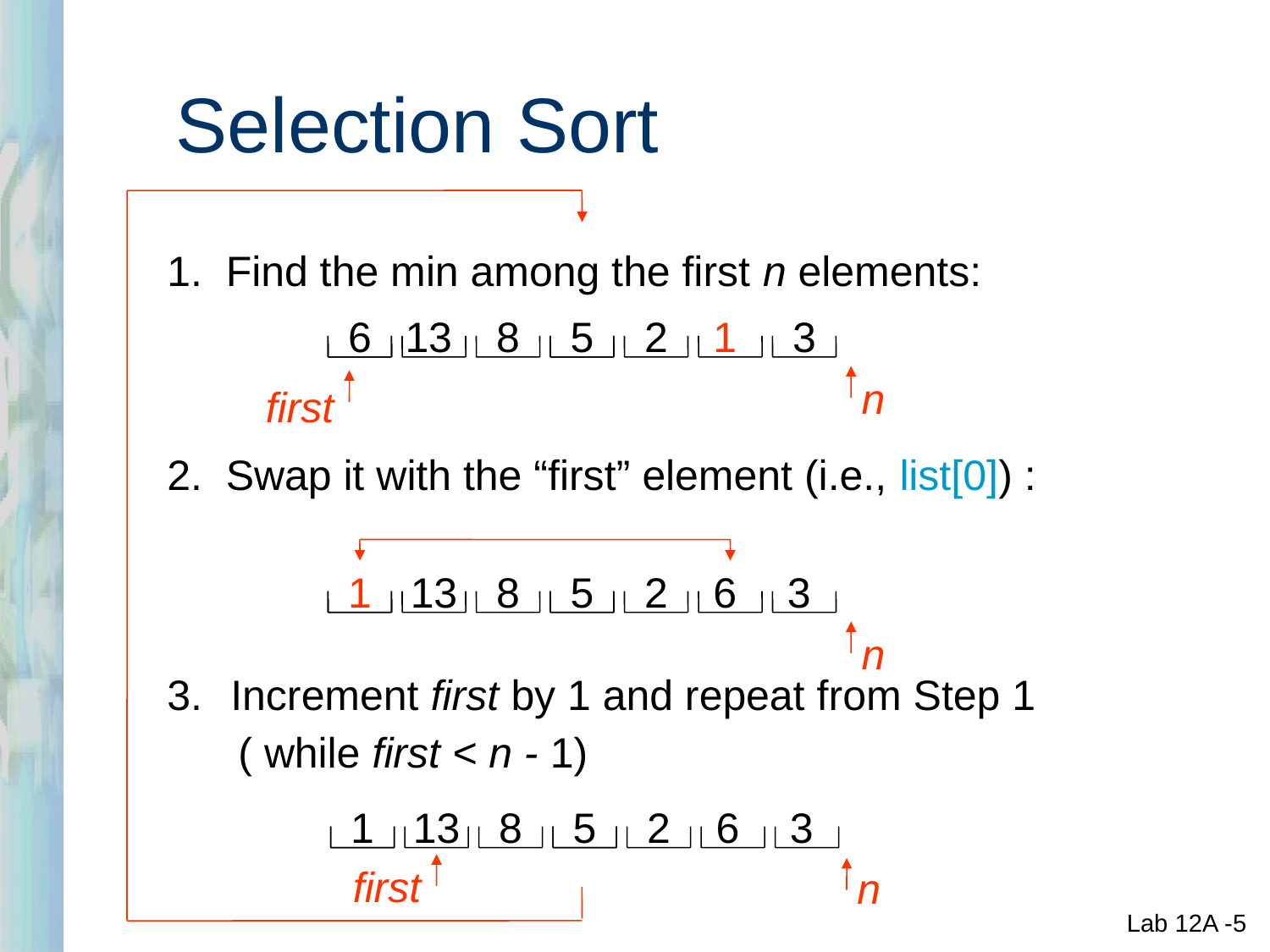

# Selection Sort

1.  Find the min among the first n elements:

2.  Swap it with the “first” element (i.e., list[0]) :

Increment first by 1 and repeat from Step 1
      ( while first < n - 1)
6
13
8
5
2
1
3

n

first

1
13
8
5
2
6
3

n

1
13
8
5
2
6
3

first

n

Lab 12A -5